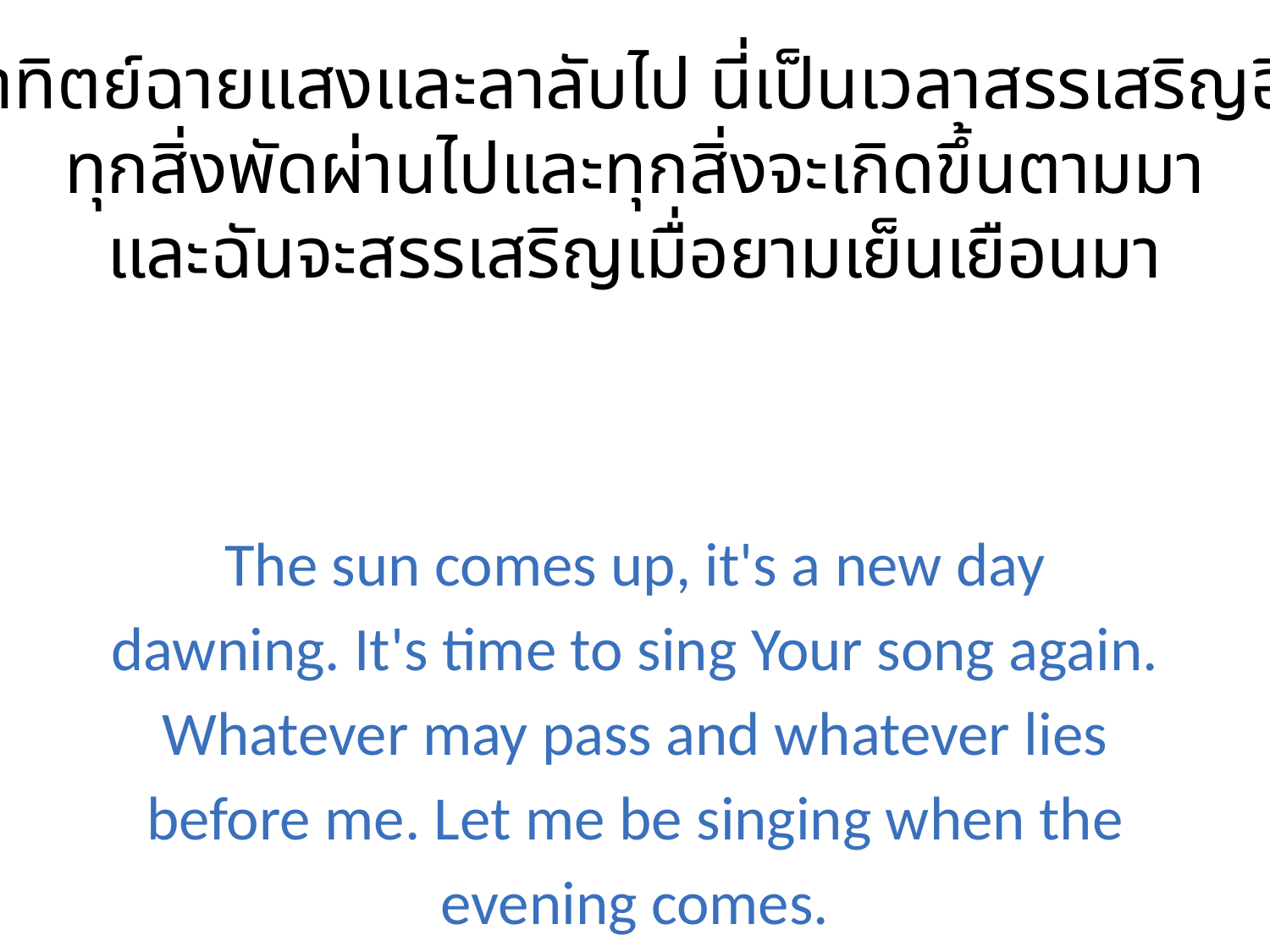

ดวงอาทิตย์ฉายแสงและลาลับไป นี่เป็นเวลาสรรเสริญอีกครา
ทุกสิ่งพัดผ่านไปและทุกสิ่งจะเกิดขึ้นตามมา
และฉันจะสรรเสริญเมื่อยามเย็นเยือนมา
The sun comes up, it's a new day dawning. It's time to sing Your song again. Whatever may pass and whatever lies before me. Let me be singing when the evening comes.